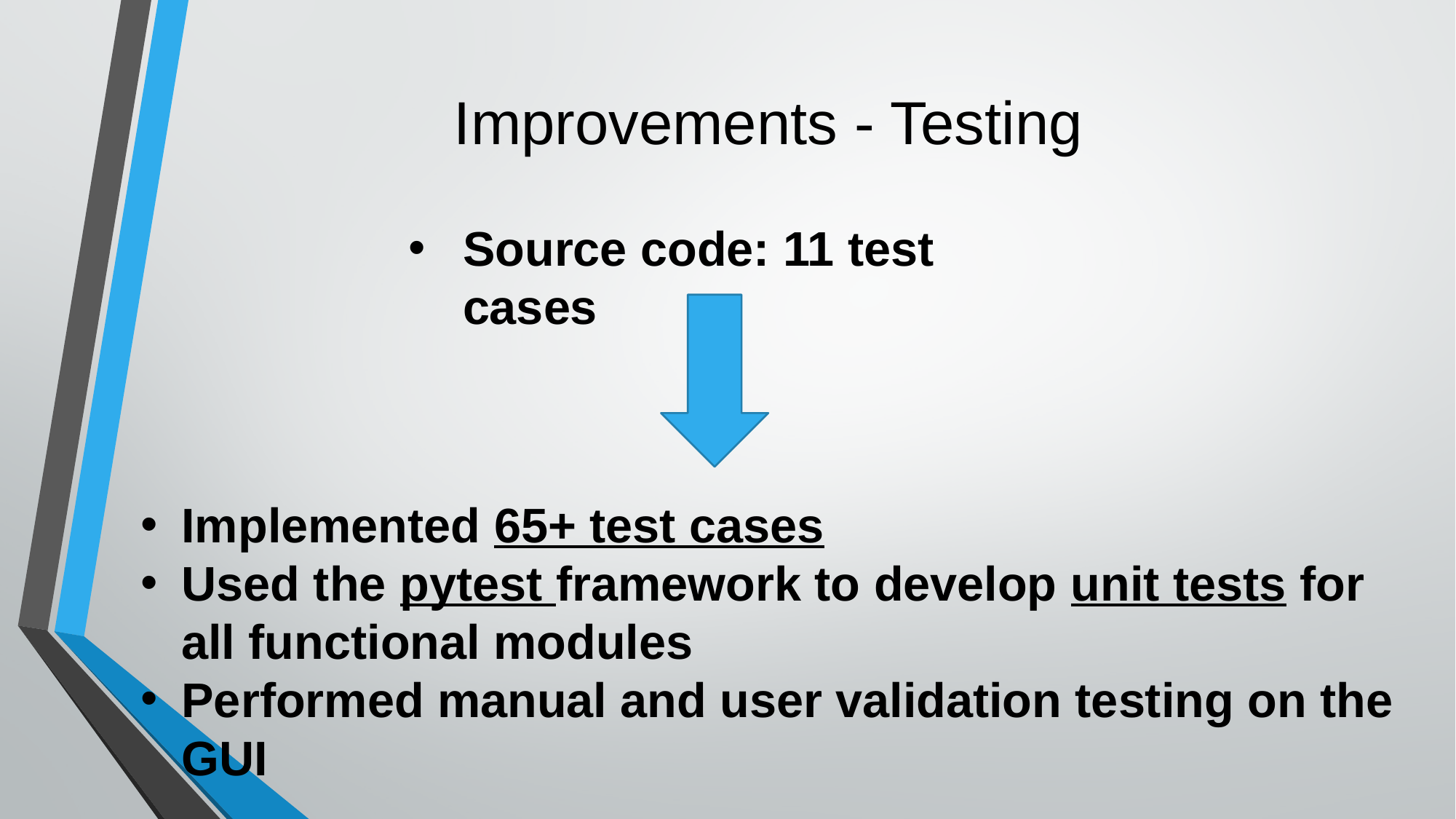

# Improvements - Testing
Source code: 11 test cases

Implemented 65+ test cases
Used the pytest framework to develop unit tests for all functional modules
Performed manual and user validation testing on the GUI